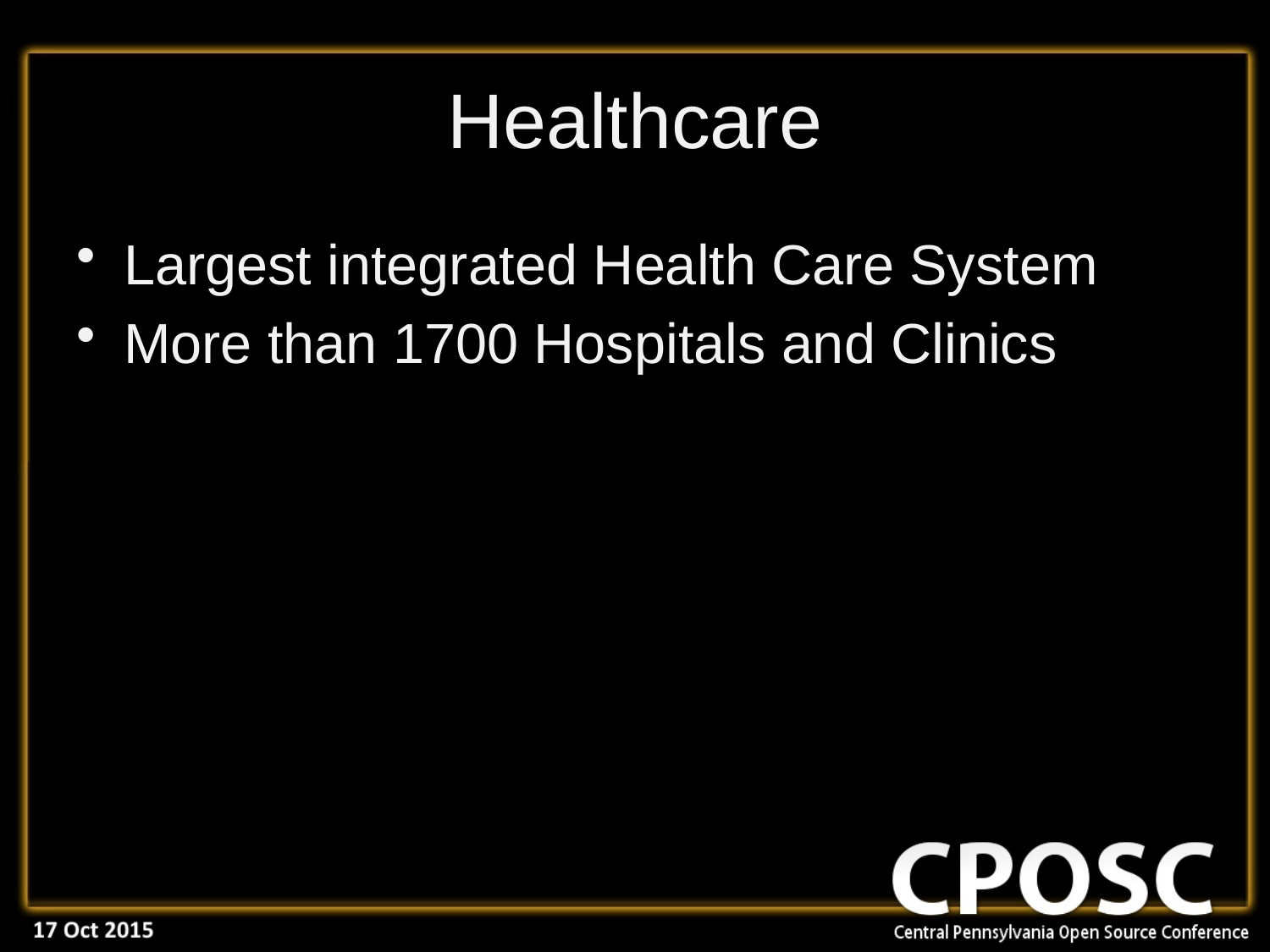

# Healthcare
Largest integrated Health Care System
More than 1700 Hospitals and Clinics